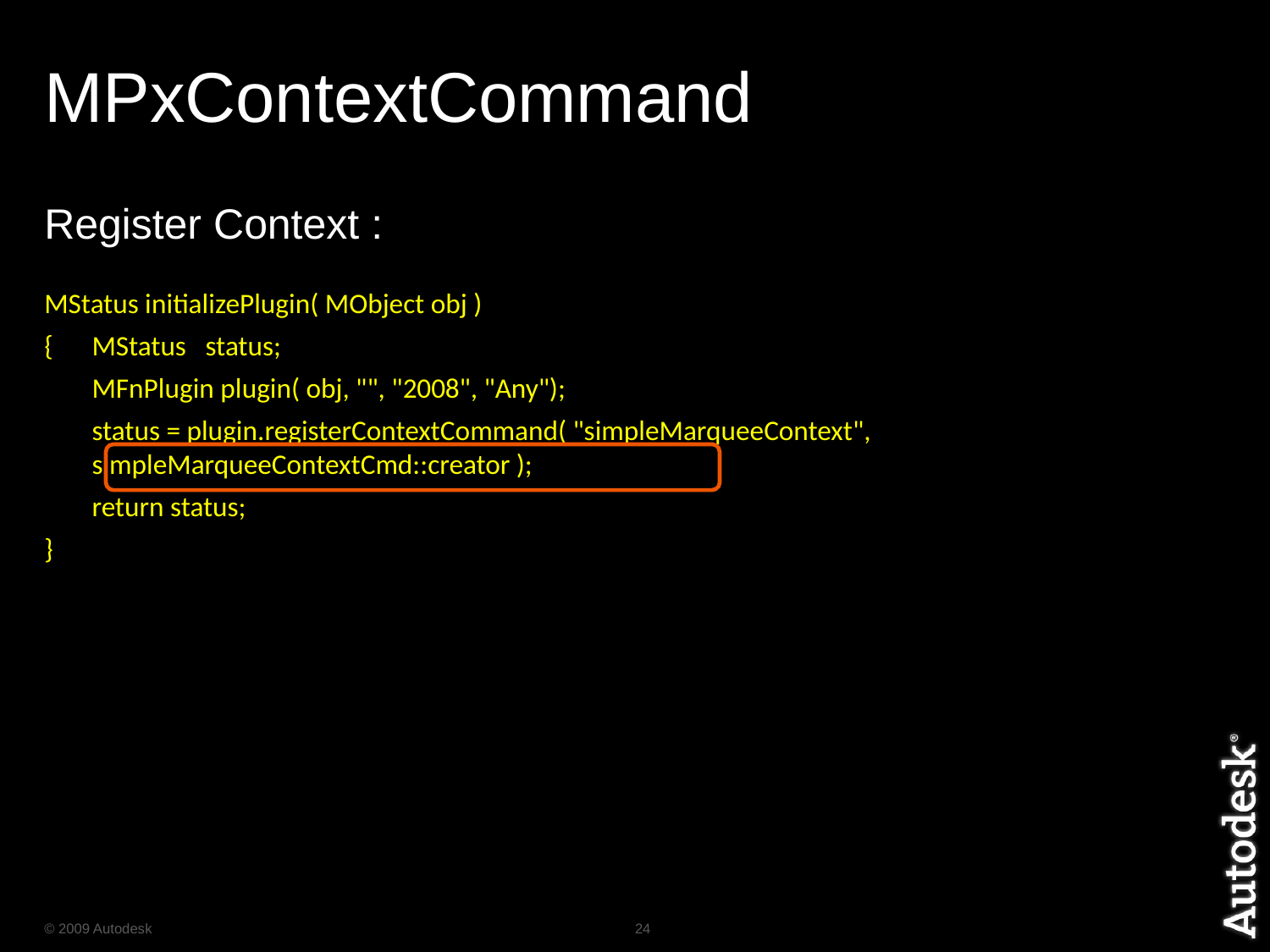

# MPxContextCommand
Register Context :

MStatus initializePlugin( MObject obj )
{	MStatus   status;
	MFnPlugin plugin( obj, "", "2008", "Any");
	status = plugin.registerContextCommand( "simpleMarqueeContext",  	simpleMarqueeContextCmd::creator );
	return status;
}